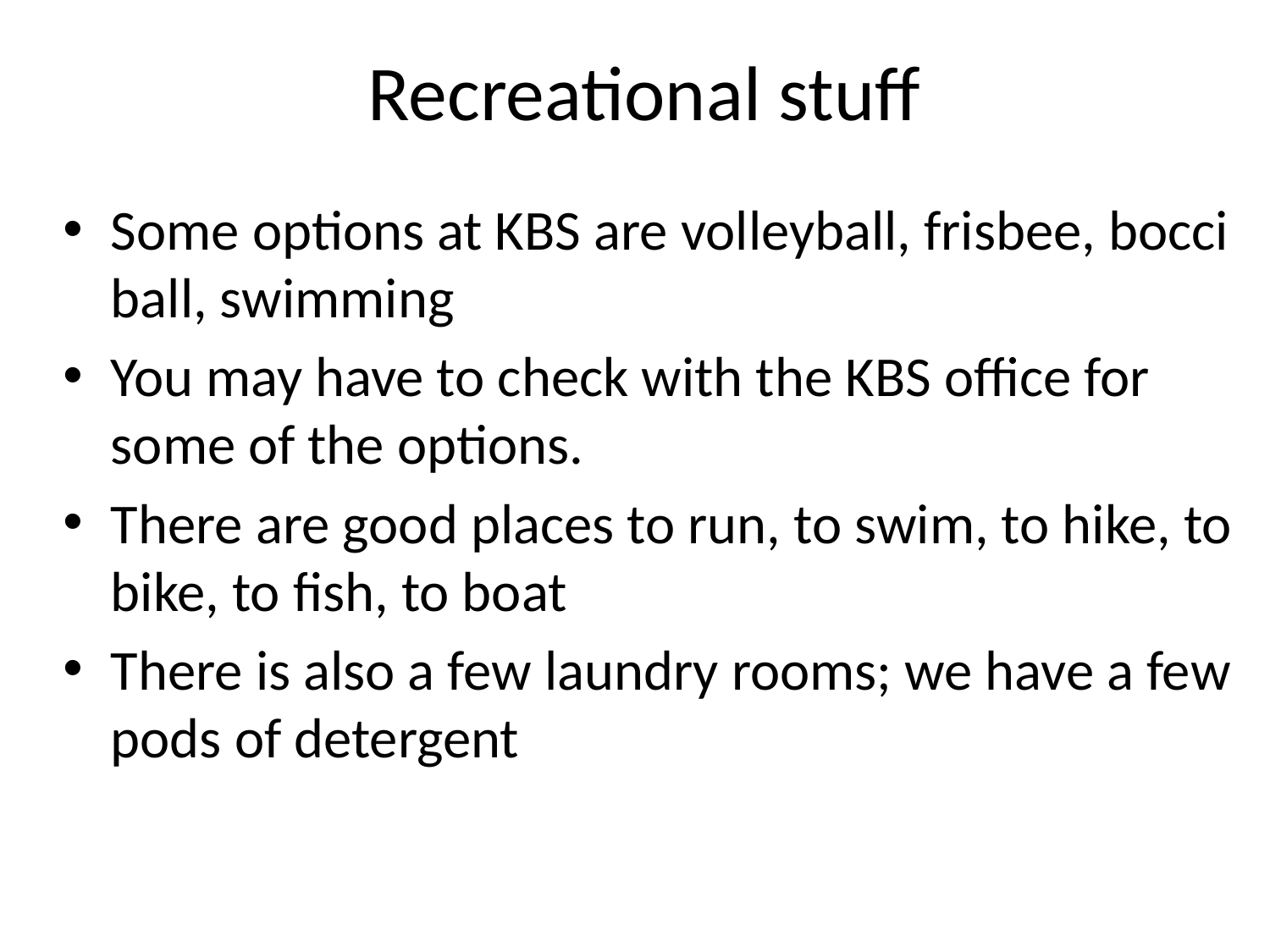

# Recreational stuff
Some options at KBS are volleyball, frisbee, bocci ball, swimming
You may have to check with the KBS office for some of the options.
There are good places to run, to swim, to hike, to bike, to fish, to boat
There is also a few laundry rooms; we have a few pods of detergent